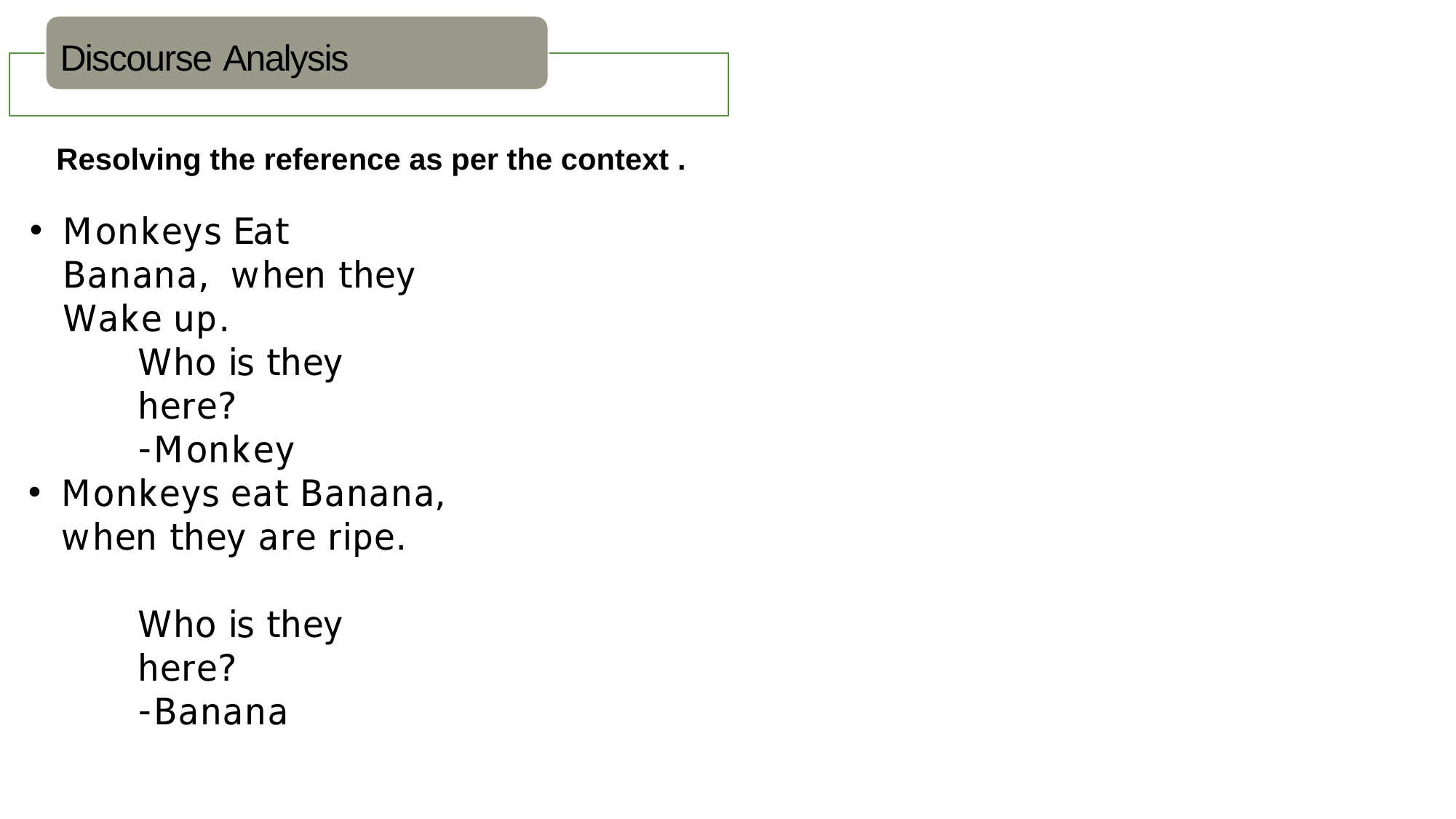

Discourse Analysis
Resolving the reference as per the context .
Morphological Analysis
Monkeys Eat Banana,  when they Wake up.
Syntactic analysis
Who is they here?
-Monkey
Semantic Analysis
Monkeys eat Banana,
when they are ripe.
Who is they here?
-Banana
Pragmatic Analysis